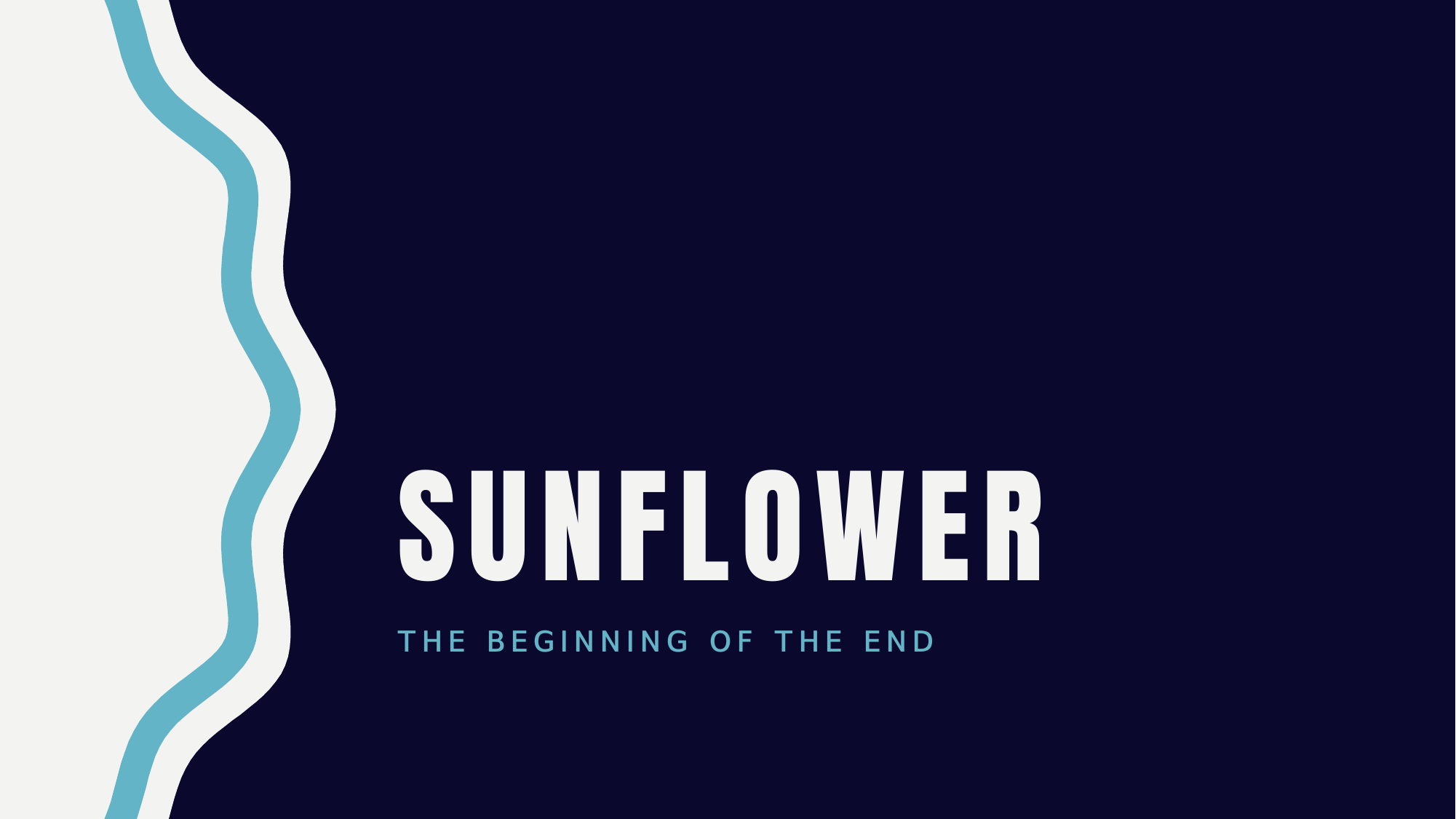

# Sunflower
The beginning of the end